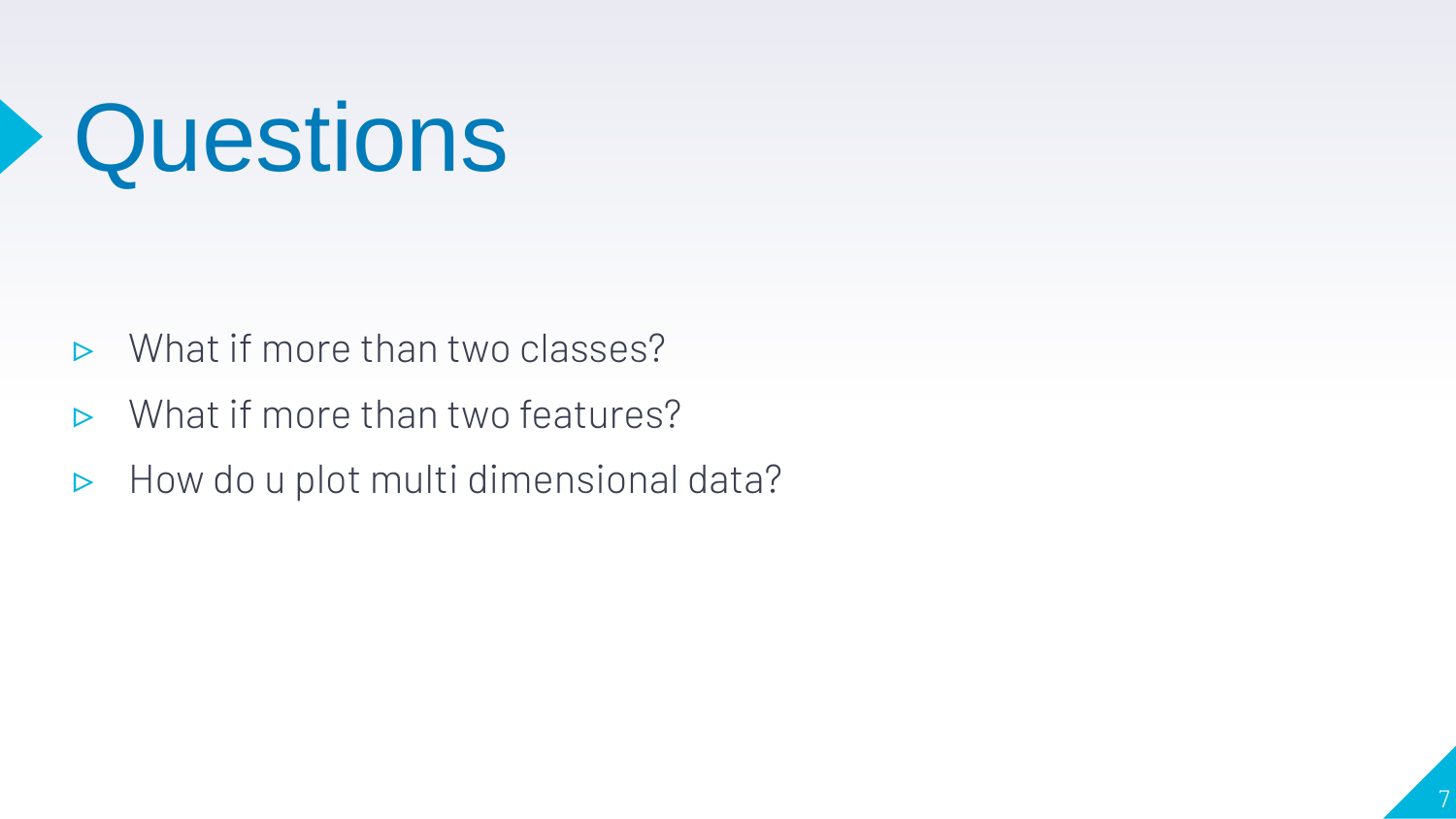

# Questions
What if more than two classes?
What if more than two features?
How do u plot multi dimensional data?

7